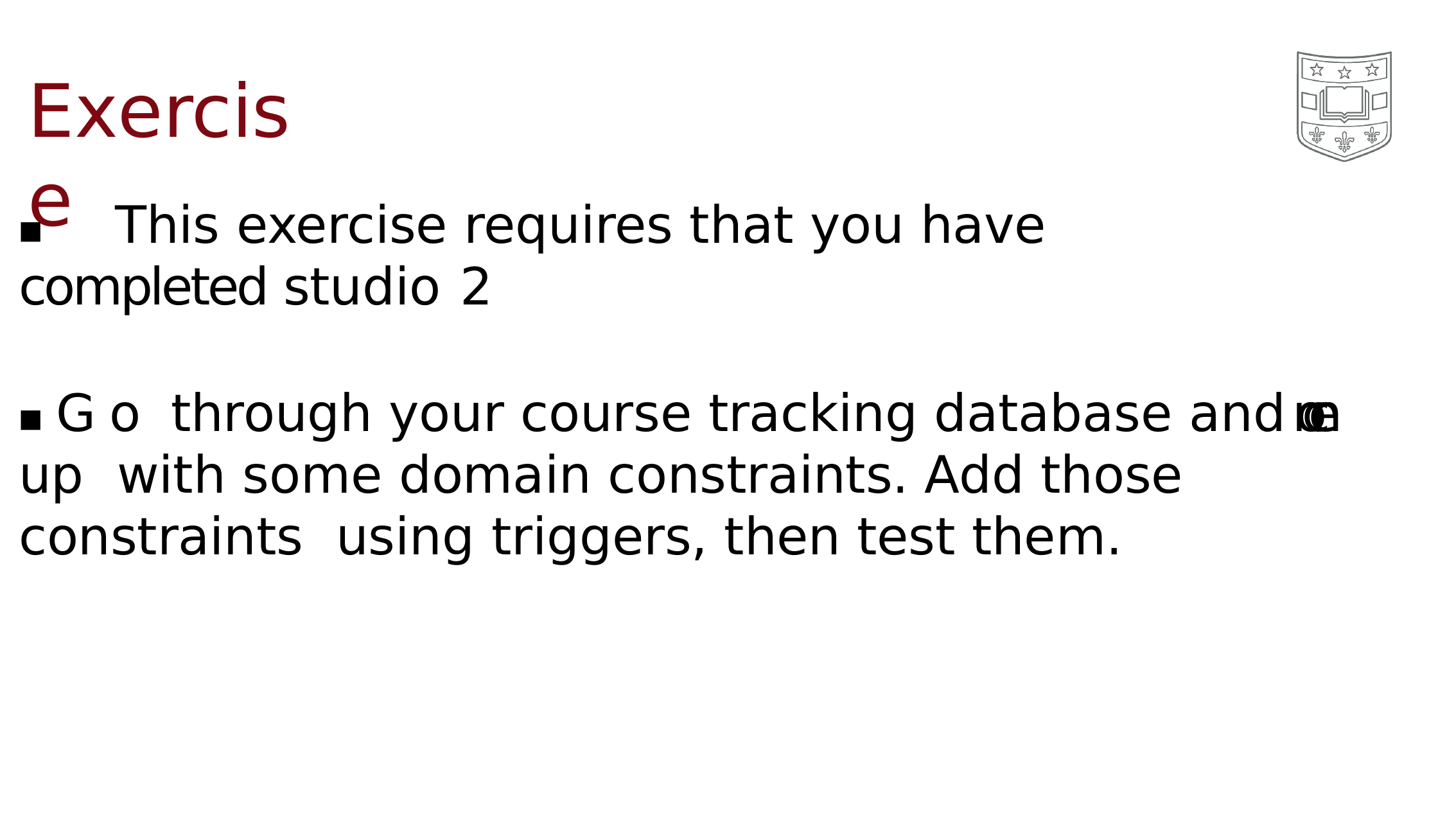

# Exercise
◼	This exercise requires that you have  completed studio 2

◼Go through your course tracking database and come up  with some domain constraints. Add those constraints  using triggers, then test them.